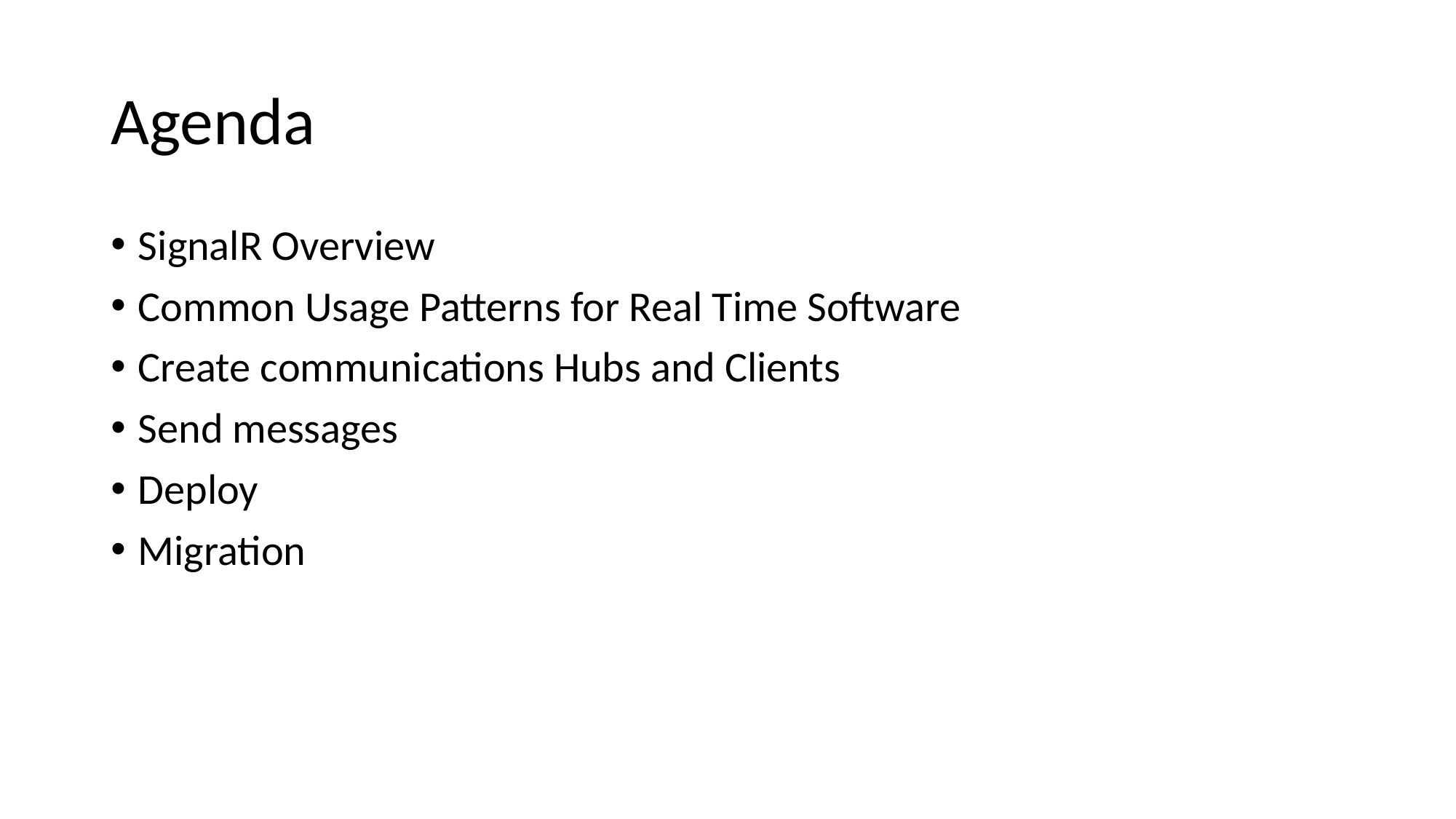

# Agenda
SignalR Overview
Common Usage Patterns for Real Time Software
Create communications Hubs and Clients
Send messages
Deploy
Migration